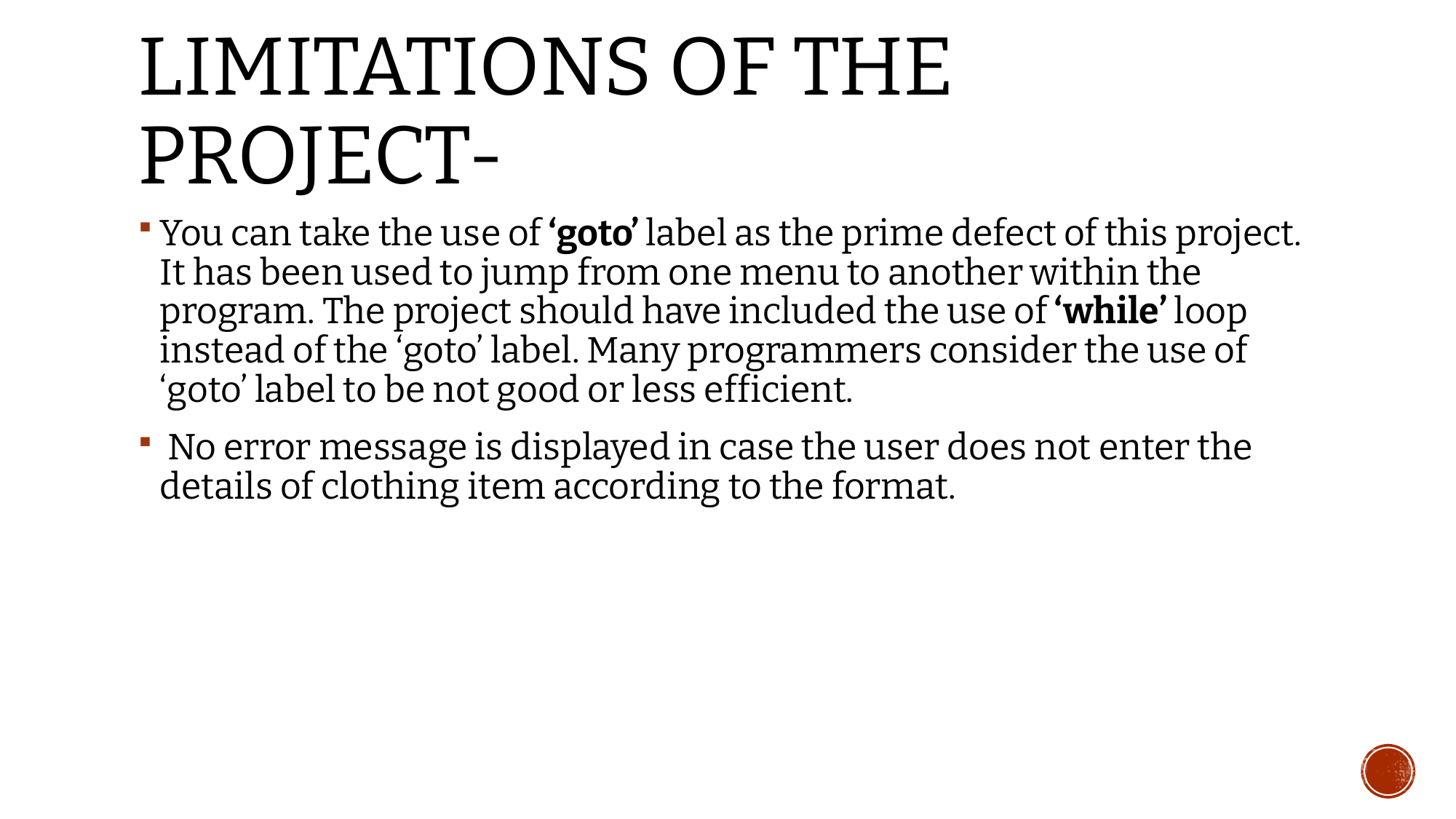

# Limitations of the project-
You can take the use of ‘goto’ label as the prime defect of this project. It has been used to jump from one menu to another within the program. The project should have included the use of ‘while’ loop instead of the ‘goto’ label. Many programmers consider the use of ‘goto’ label to be not good or less efficient.
 No error message is displayed in case the user does not enter the details of clothing item according to the format.